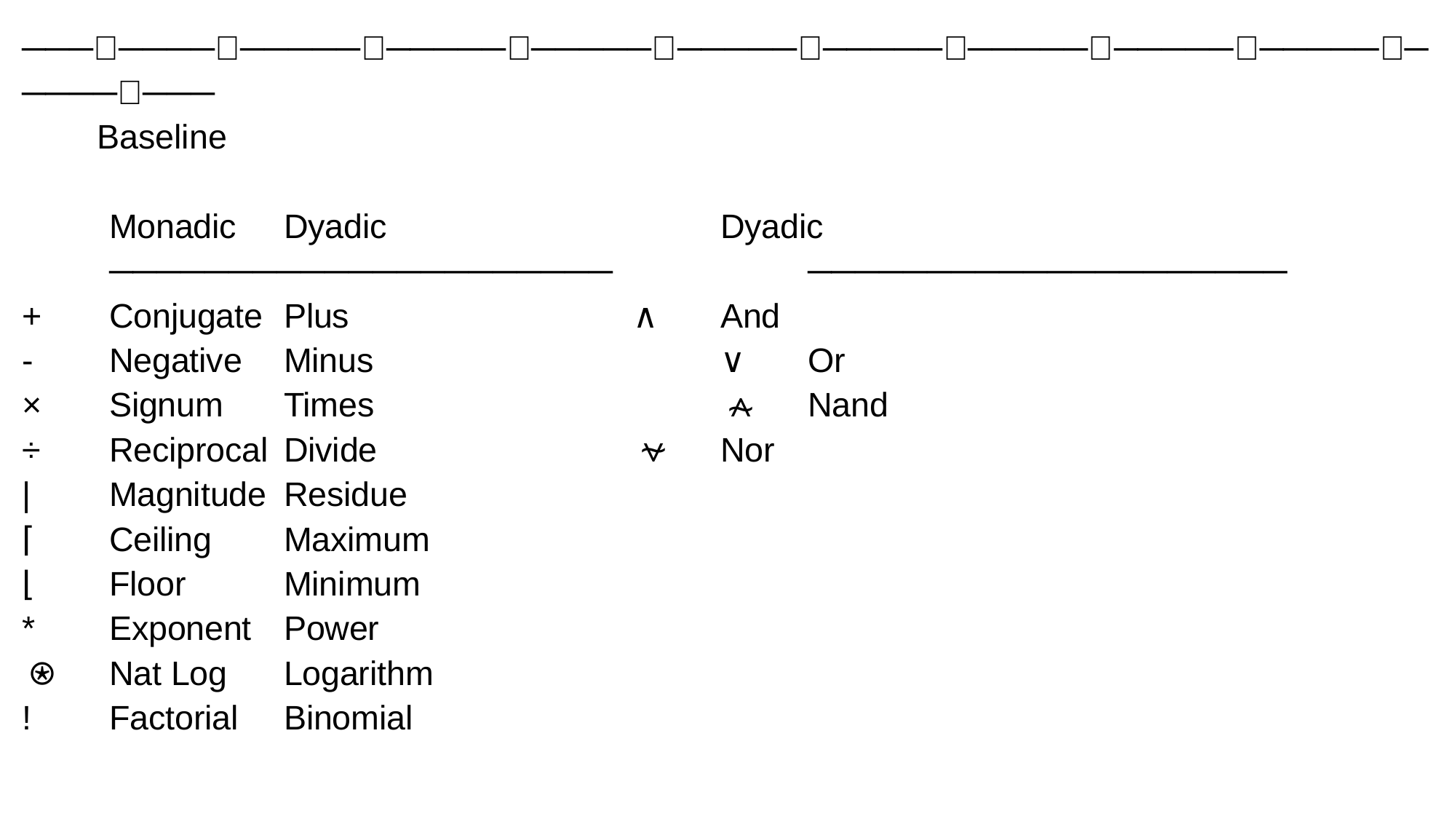

───􀓢────􀓥─────􀓢─────􀓢─────􀓢─────􀓢─────􀓢─────􀓢─────􀓢─────􀓢─────􀓢───
        Baseline

	Monadic	Dyadic				Dyadic
	─────────────────────			────────────────────
+	Conjugate	Plus				∧	And
-	Negative	Minus				∨	Or
×	Signum	Times				⍲	Nand
÷	Reciprocal	Divide			⍱	Nor
|	Magnitude	Residue
⌈	Ceiling	Maximum
⌊	Floor		Minimum
*	Exponent	Power
⍟	Nat Log	Logarithm
!	Factorial	Binomial